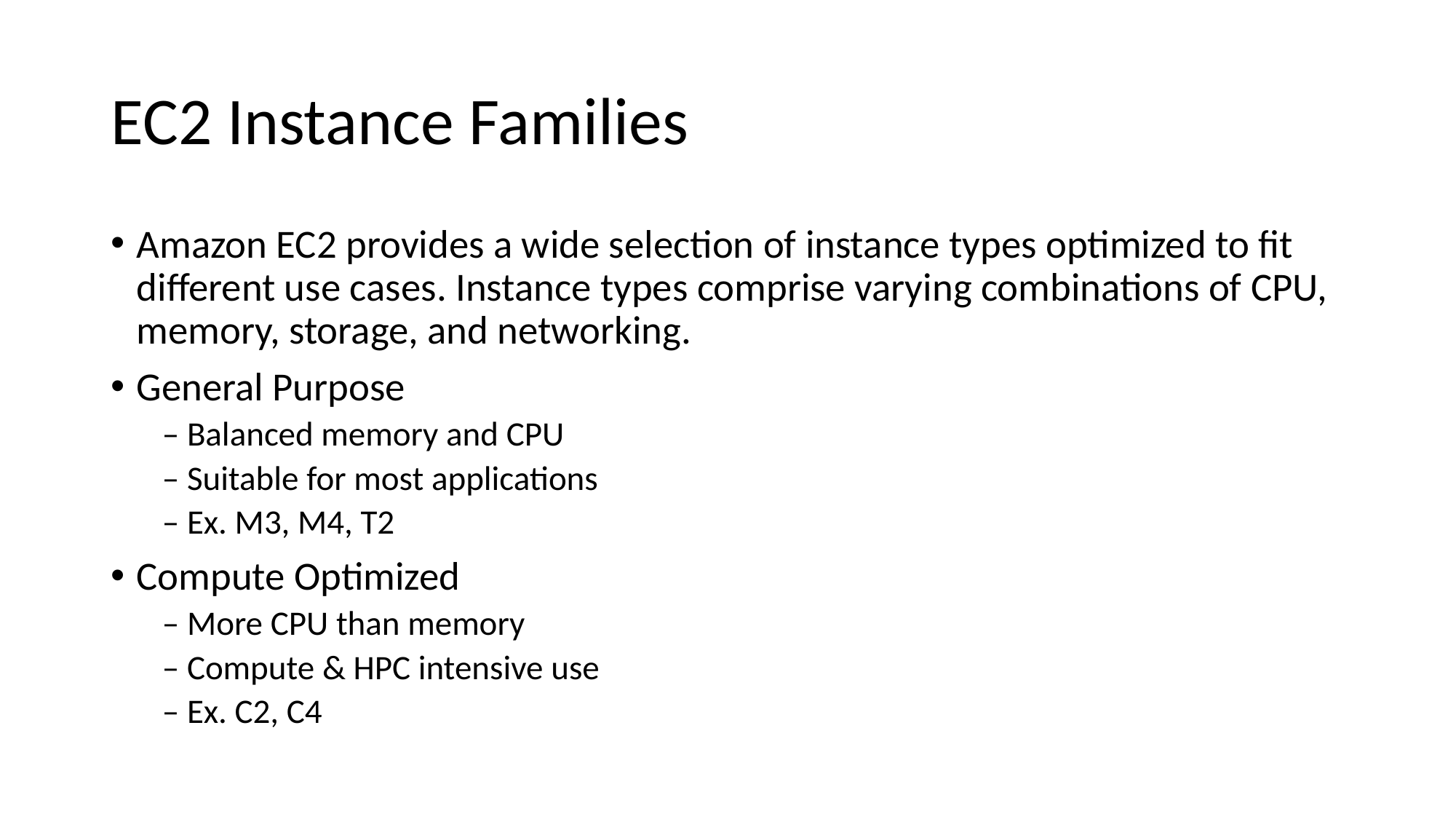

# EC2 Instance Families
Amazon EC2 provides a wide selection of instance types optimized to fit different use cases. Instance types comprise varying combinations of CPU, memory, storage, and networking.
General Purpose
– Balanced memory and CPU
– Suitable for most applications
– Ex. M3, M4, T2
Compute Optimized
– More CPU than memory
– Compute & HPC intensive use
– Ex. C2, C4